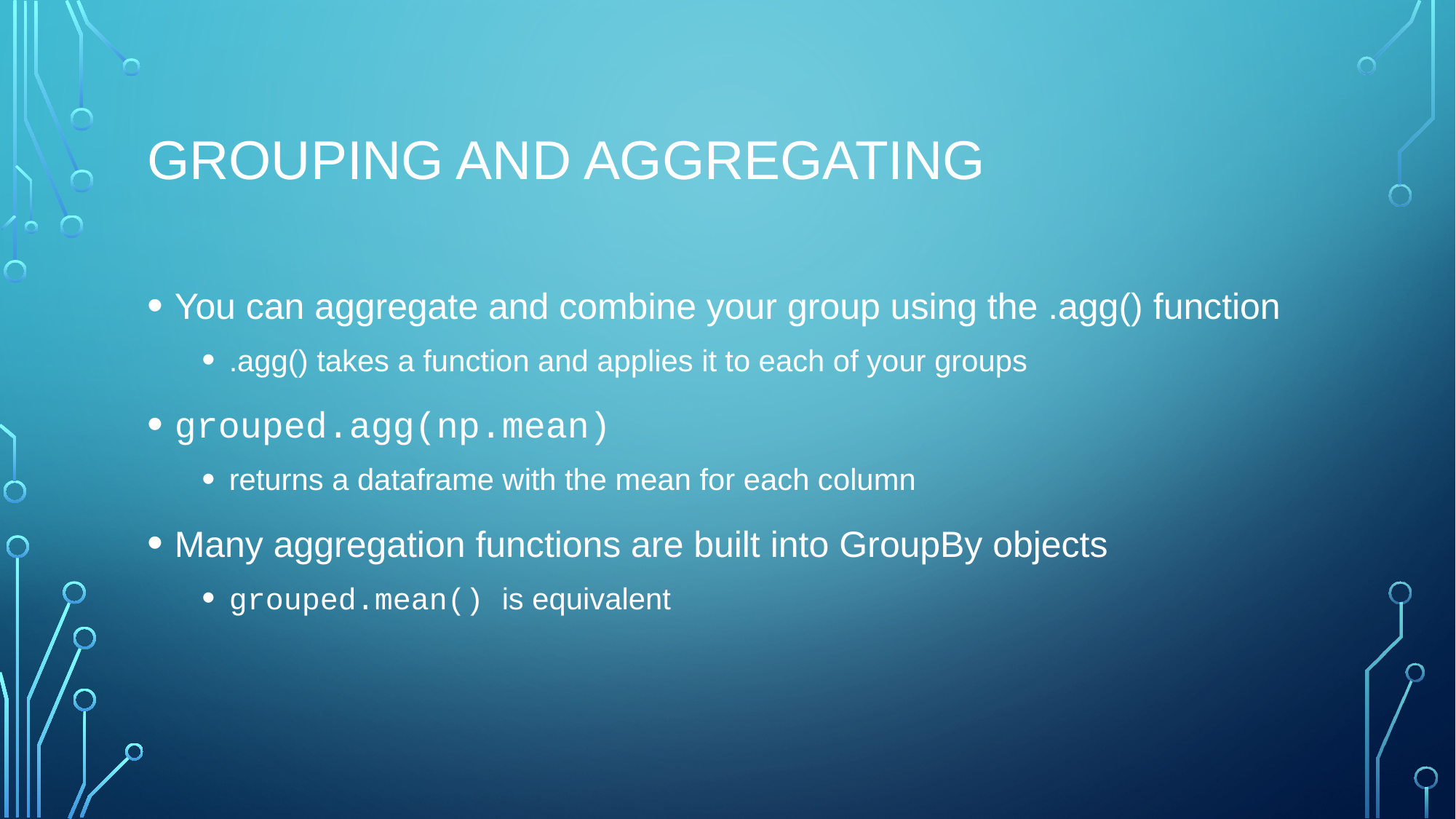

# Grouping and Aggregating
You can aggregate and combine your group using the .agg() function
.agg() takes a function and applies it to each of your groups
grouped.agg(np.mean)
returns a dataframe with the mean for each column
Many aggregation functions are built into GroupBy objects
grouped.mean() is equivalent